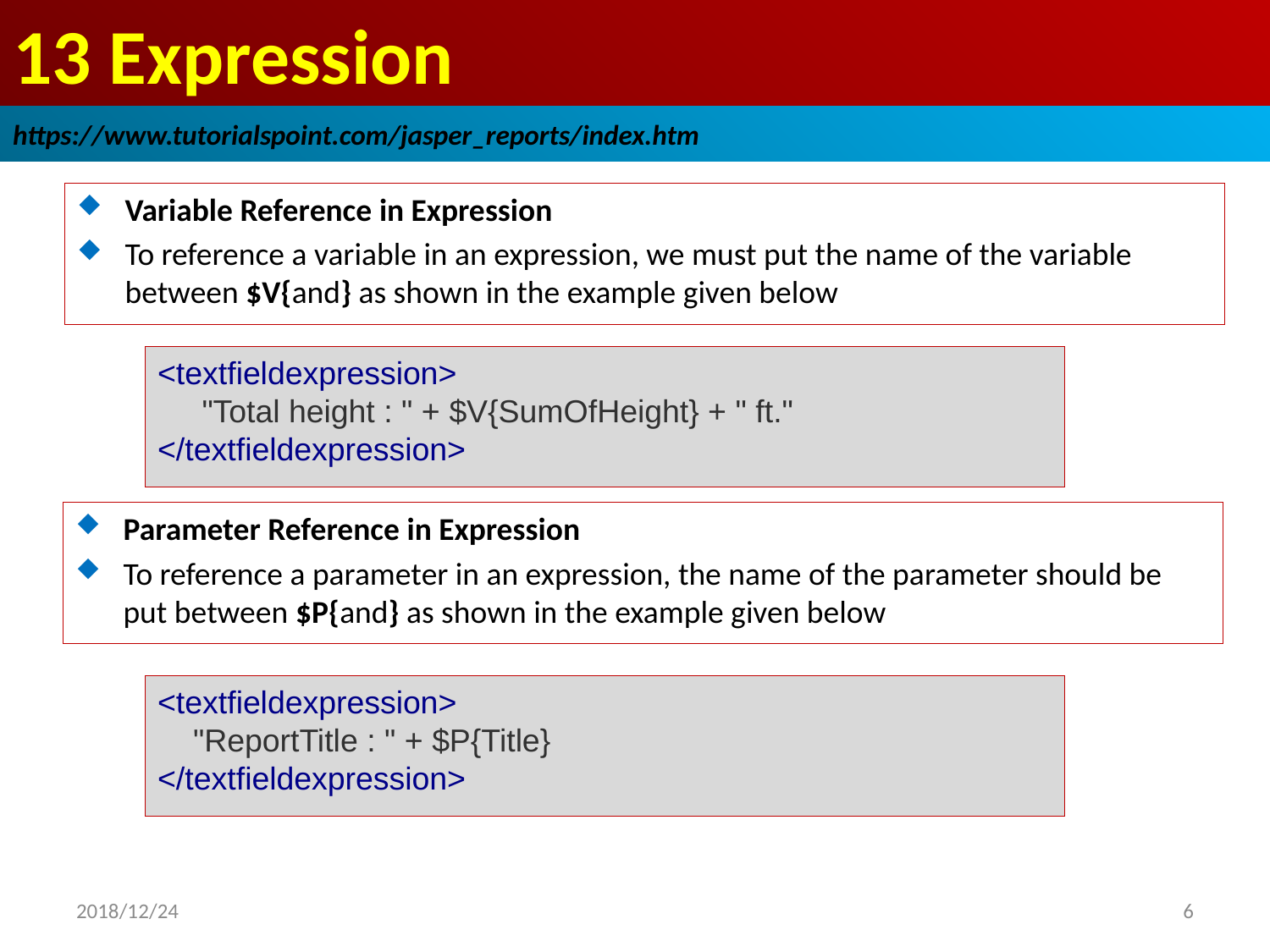

# 13 Expression
https://www.tutorialspoint.com/jasper_reports/index.htm
Variable Reference in Expression
To reference a variable in an expression, we must put the name of the variable between $V{and} as shown in the example given below
<textfieldexpression>
     "Total height : " + $V{SumOfHeight} + " ft."
</textfieldexpression>
Parameter Reference in Expression
To reference a parameter in an expression, the name of the parameter should be put between $P{and} as shown in the example given below
<textfieldexpression>
    "ReportTitle : " + $P{Title}
</textfieldexpression>
2018/12/24
6